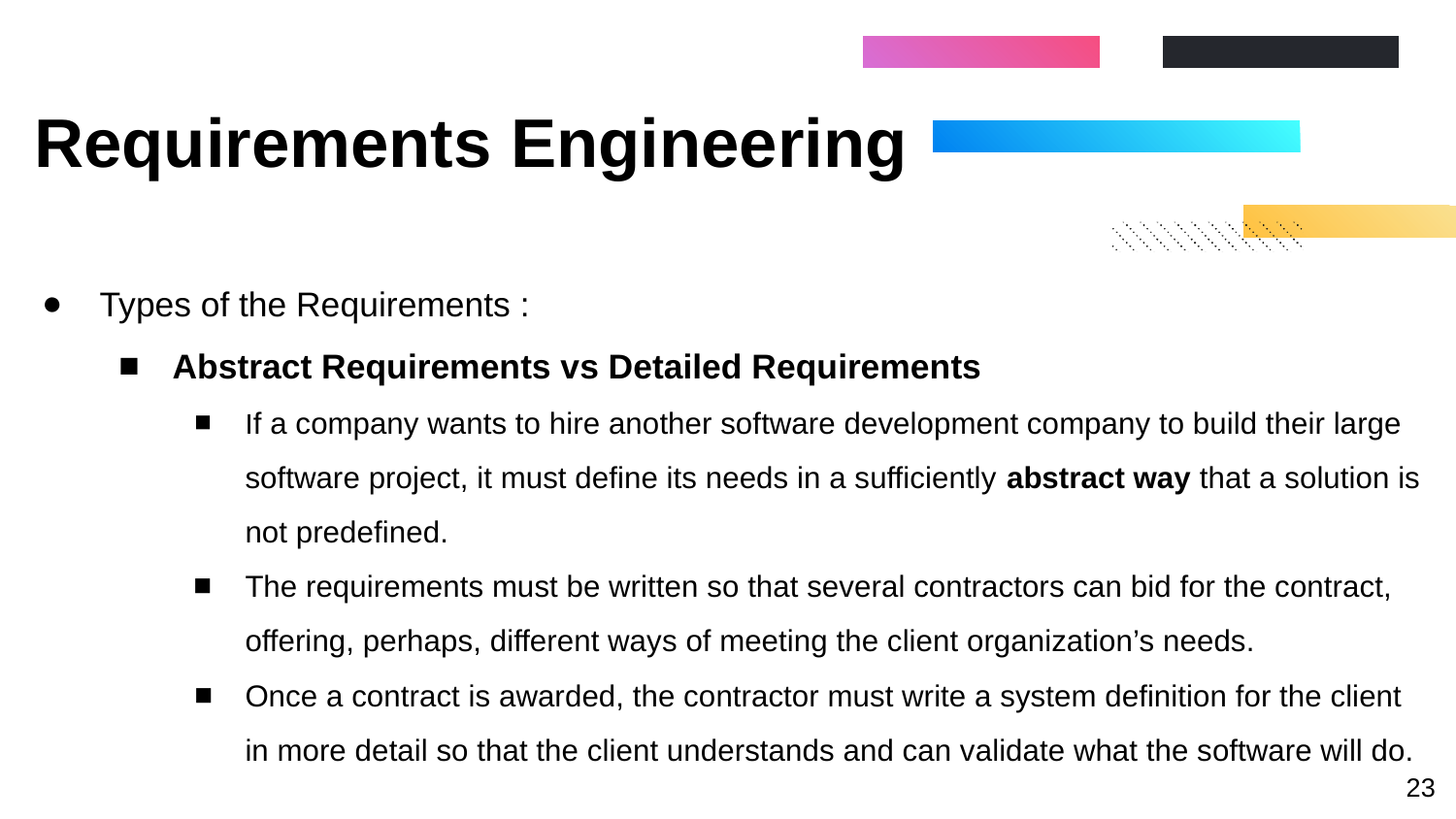

# Requirements Engineering
Types of the Requirements :
Abstract Requirements vs Detailed Requirements
If a company wants to hire another software development company to build their large software project, it must define its needs in a sufficiently abstract way that a solution is not predefined.
The requirements must be written so that several contractors can bid for the contract, offering, perhaps, different ways of meeting the client organization’s needs.
Once a contract is awarded, the contractor must write a system definition for the client in more detail so that the client understands and can validate what the software will do.

23